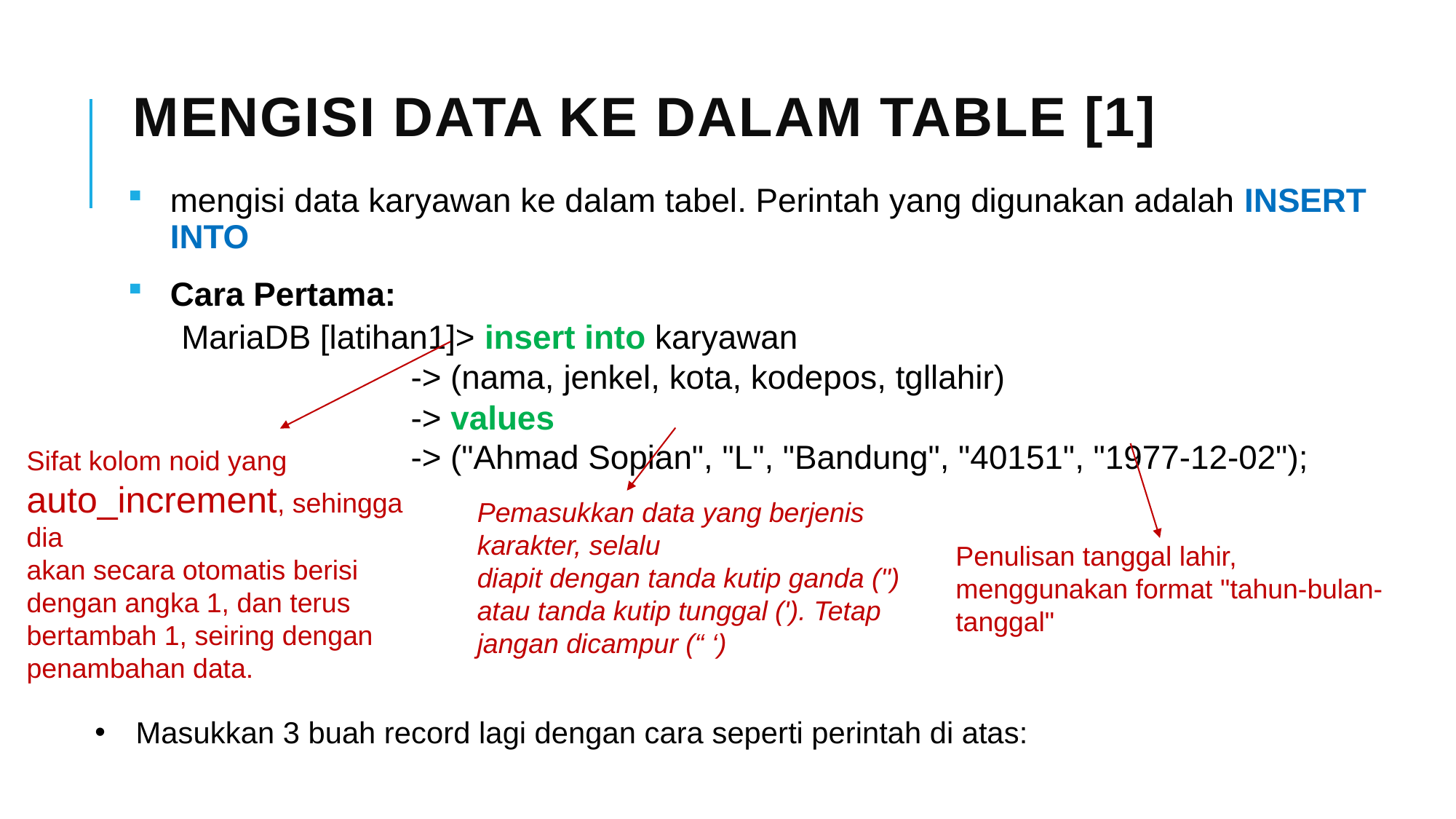

# Mengisi data ke dalam table [1]
mengisi data karyawan ke dalam tabel. Perintah yang digunakan adalah INSERT INTO
Cara Pertama:
MariaDB [latihan1]> insert into karyawan
    -> (nama, jenkel, kota, kodepos, tgllahir)
    -> values
    -> ("Ahmad Sopian", "L", "Bandung", "40151", "1977-12-02");

Sifat kolom noid yang auto_increment, sehingga dia
akan secara otomatis berisi dengan angka 1, dan terus bertambah 1, seiring dengan
penambahan data.
Pemasukkan data yang berjenis karakter, selalu
diapit dengan tanda kutip ganda (") atau tanda kutip tunggal ('). Tetap jangan dicampur (“ ‘)
Penulisan tanggal lahir, menggunakan format "tahun-bulan-tanggal"
Masukkan 3 buah record lagi dengan cara seperti perintah di atas: